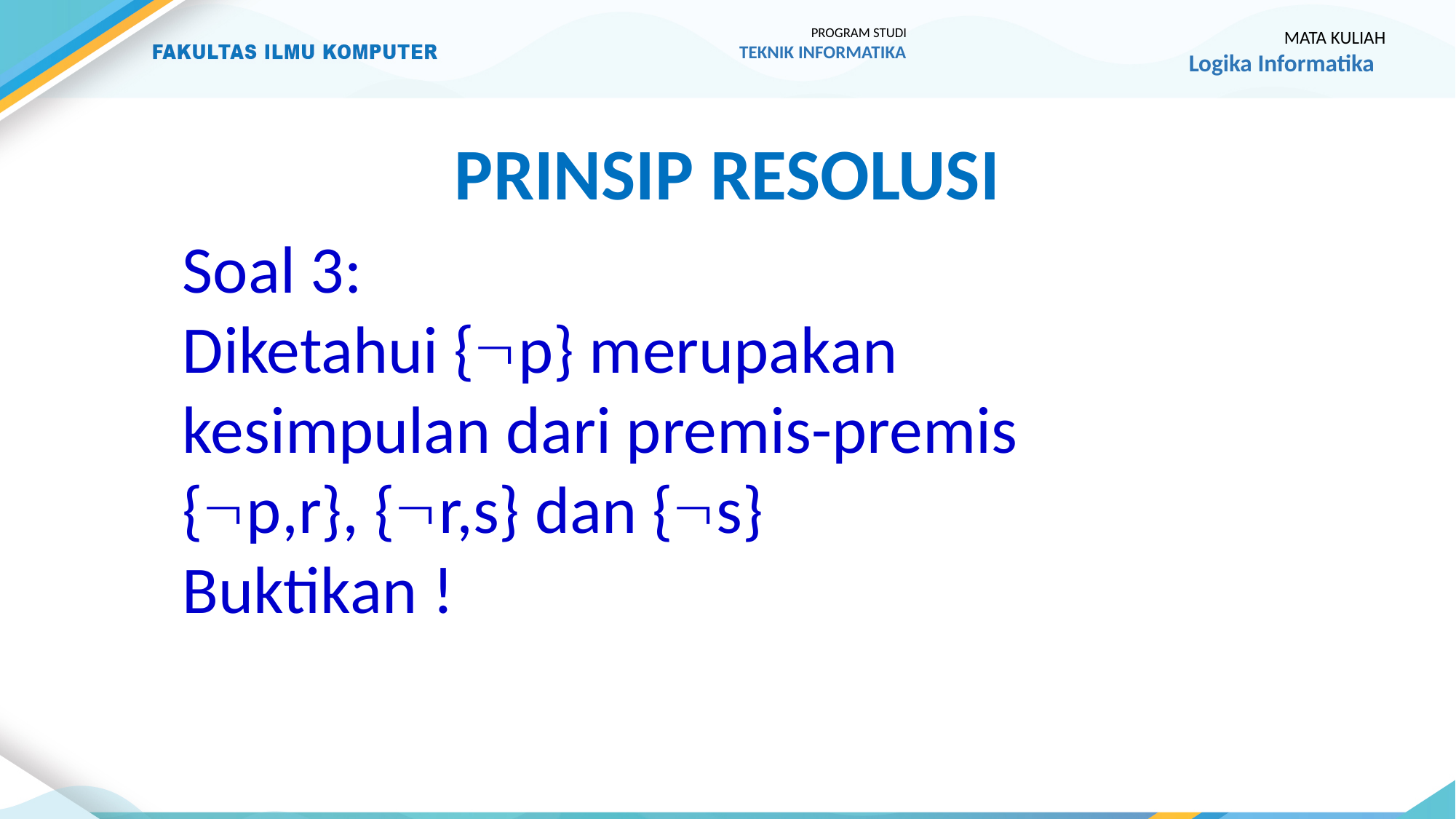

PROGRAM STUDI
TEKNIK INFORMATIKA
MATA KULIAH
Logika Informatika
Prinsip resolusi
Soal 3:
Diketahui {¬p} merupakan
kesimpulan dari premis-premis
{¬p,r}, {¬r,s} dan {¬s}
Buktikan !